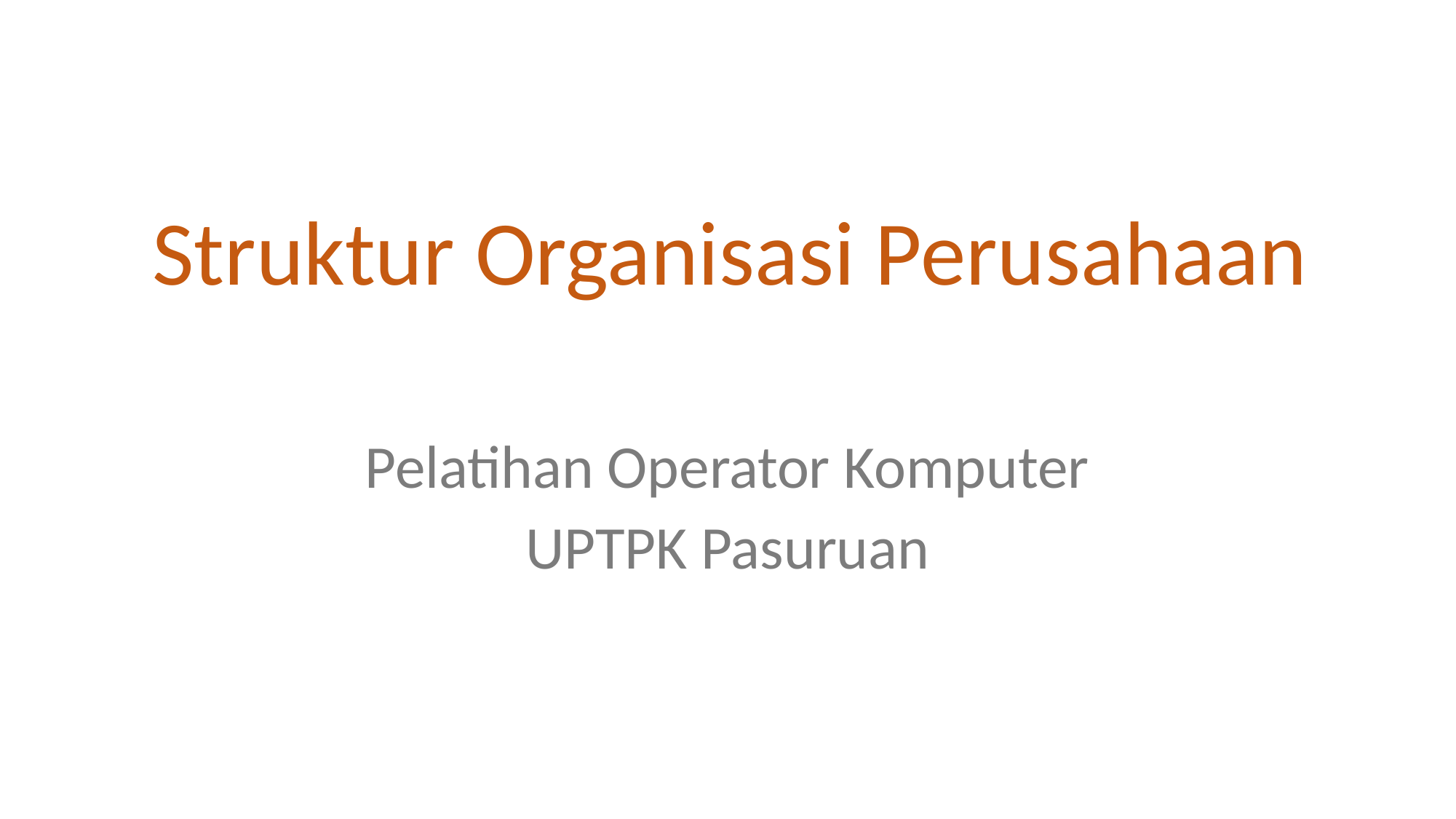

# Struktur Organisasi Perusahaan
Pelatihan Operator Komputer
UPTPK Pasuruan